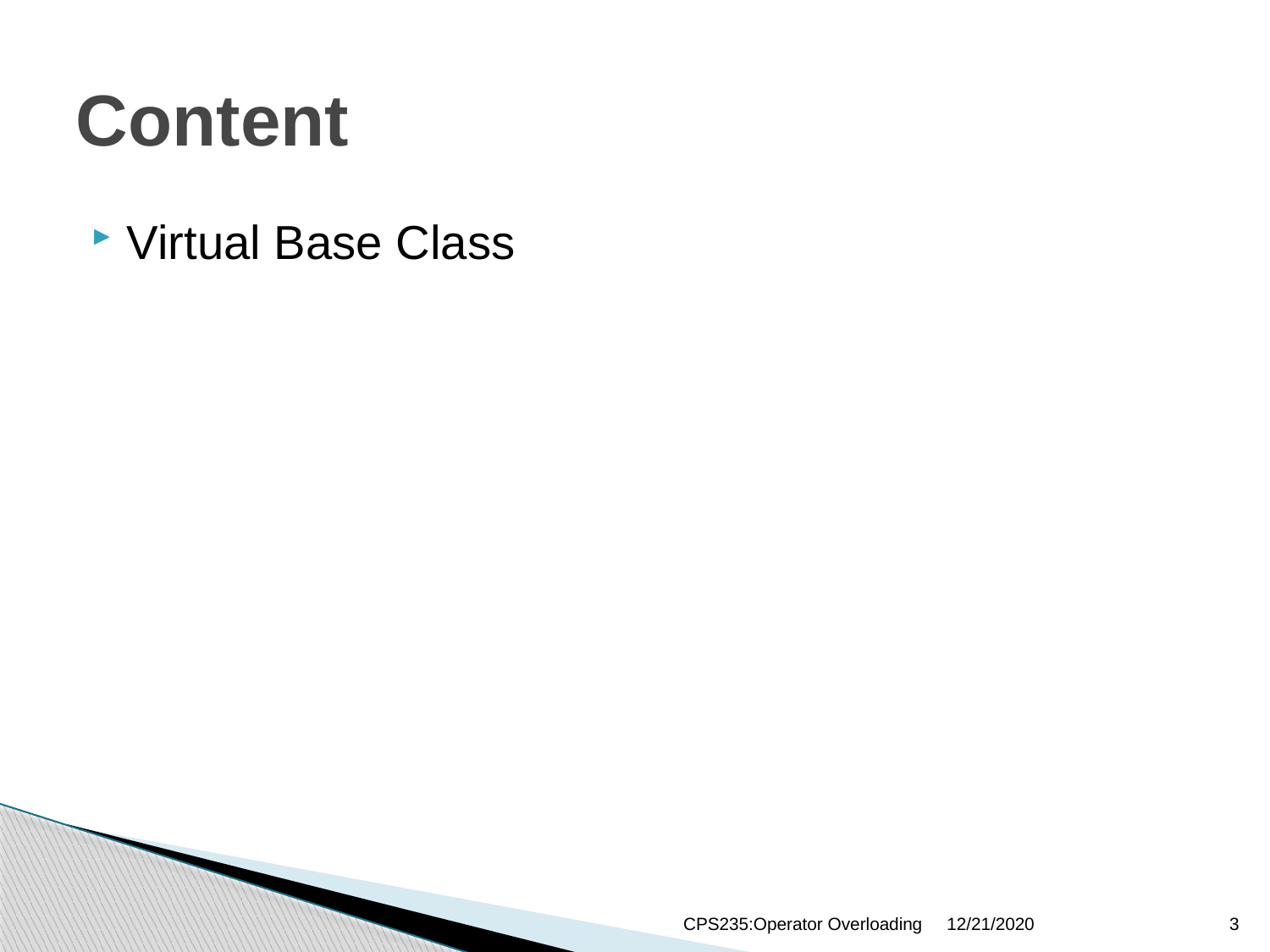

# Content
Virtual Base Class
CPS235:Operator Overloading
12/21/2020
3